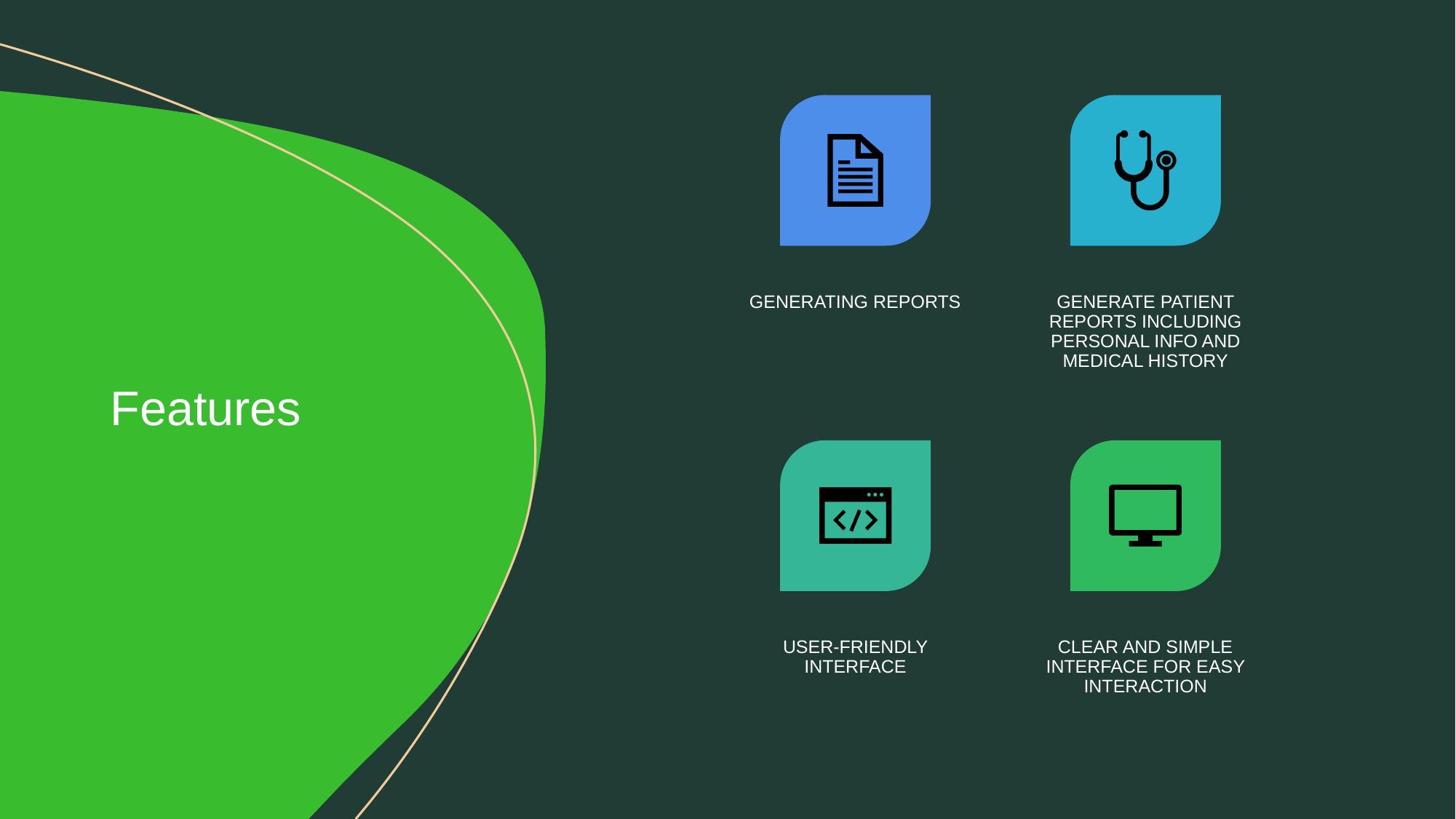

Generating Reports
Generate patient reports including personal info and medical history
User-Friendly Interface
Clear and simple interface for easy interaction

# Features